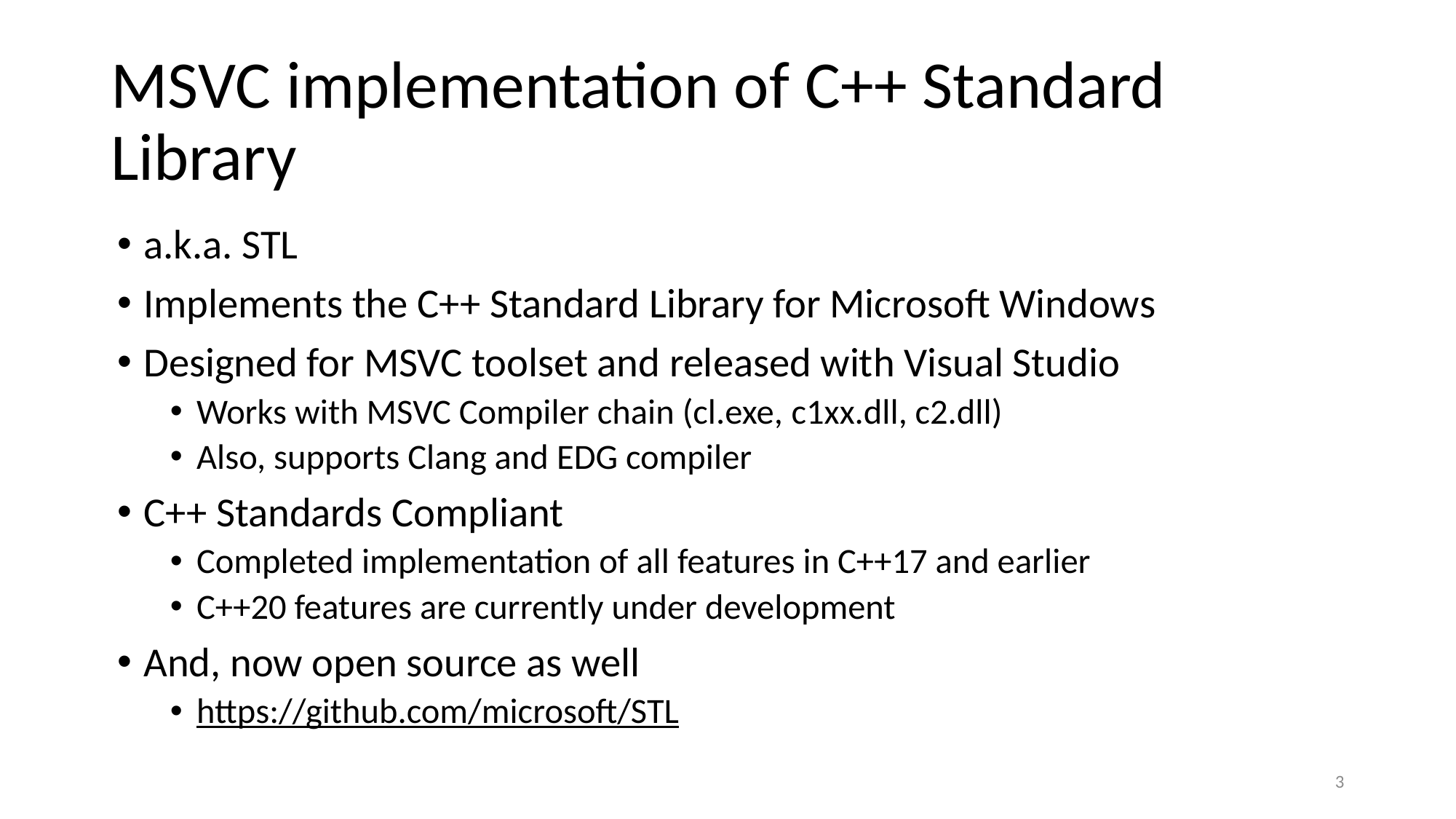

# MSVC implementation of C++ Standard Library
a.k.a. STL
Implements the C++ Standard Library for Microsoft Windows
Designed for MSVC toolset and released with Visual Studio
Works with MSVC Compiler chain (cl.exe, c1xx.dll, c2.dll)
Also, supports Clang and EDG compiler
C++ Standards Compliant
Completed implementation of all features in C++17 and earlier
C++20 features are currently under development
And, now open source as well
https://github.com/microsoft/STL
3